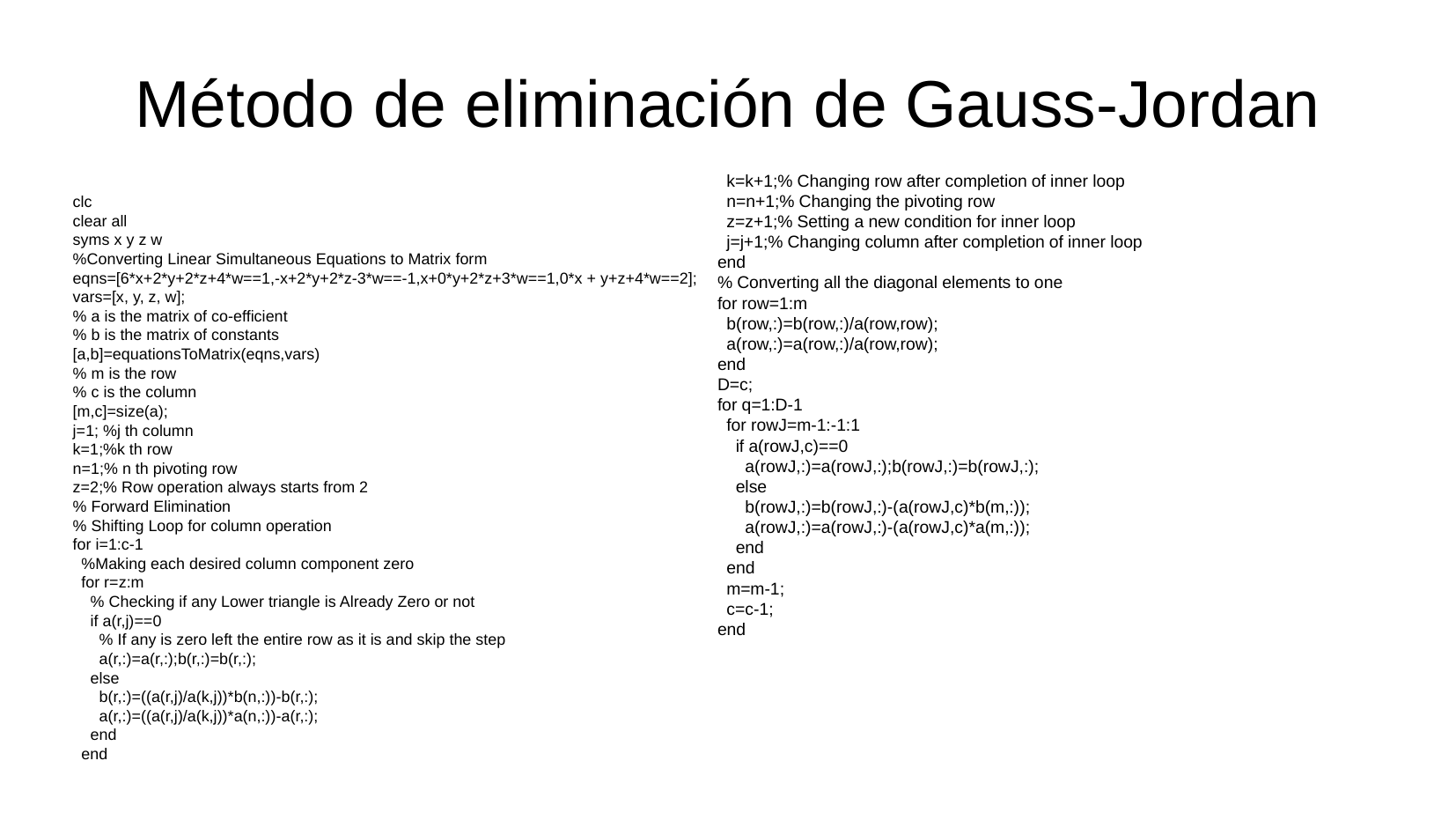

Método de eliminación de Gauss-Jordan
  k=k+1;% Changing row after completion of inner loop
  n=n+1;% Changing the pivoting row
  z=z+1;% Setting a new condition for inner loop
  j=j+1;% Changing column after completion of inner loop
end
% Converting all the diagonal elements to one
for row=1:m
  b(row,:)=b(row,:)/a(row,row);
  a(row,:)=a(row,:)/a(row,row);
end
D=c;
for q=1:D-1
  for rowJ=m-1:-1:1
    if a(rowJ,c)==0
      a(rowJ,:)=a(rowJ,:);b(rowJ,:)=b(rowJ,:);
    else
      b(rowJ,:)=b(rowJ,:)-(a(rowJ,c)*b(m,:));
      a(rowJ,:)=a(rowJ,:)-(a(rowJ,c)*a(m,:));
    end
  end
  m=m-1;
  c=c-1;
end
clc
clear all
syms x y z w
%Converting Linear Simultaneous Equations to Matrix form
eqns=[6*x+2*y+2*z+4*w==1,-x+2*y+2*z-3*w==-1,x+0*y+2*z+3*w==1,0*x + y+z+4*w==2];
vars=[x, y, z, w];
% a is the matrix of co-efficient
% b is the matrix of constants
[a,b]=equationsToMatrix(eqns,vars)
% m is the row
% c is the column
[m,c]=size(a);
j=1; %j th column
k=1;%k th row
n=1;% n th pivoting row
z=2;% Row operation always starts from 2
% Forward Elimination
% Shifting Loop for column operation
for i=1:c-1
  %Making each desired column component zero
  for r=z:m
    % Checking if any Lower triangle is Already Zero or not
    if a(r,j)==0
      % If any is zero left the entire row as it is and skip the step
      a(r,:)=a(r,:);b(r,:)=b(r,:);
    else
      b(r,:)=((a(r,j)/a(k,j))*b(n,:))-b(r,:);
      a(r,:)=((a(r,j)/a(k,j))*a(n,:))-a(r,:);
    end
  end